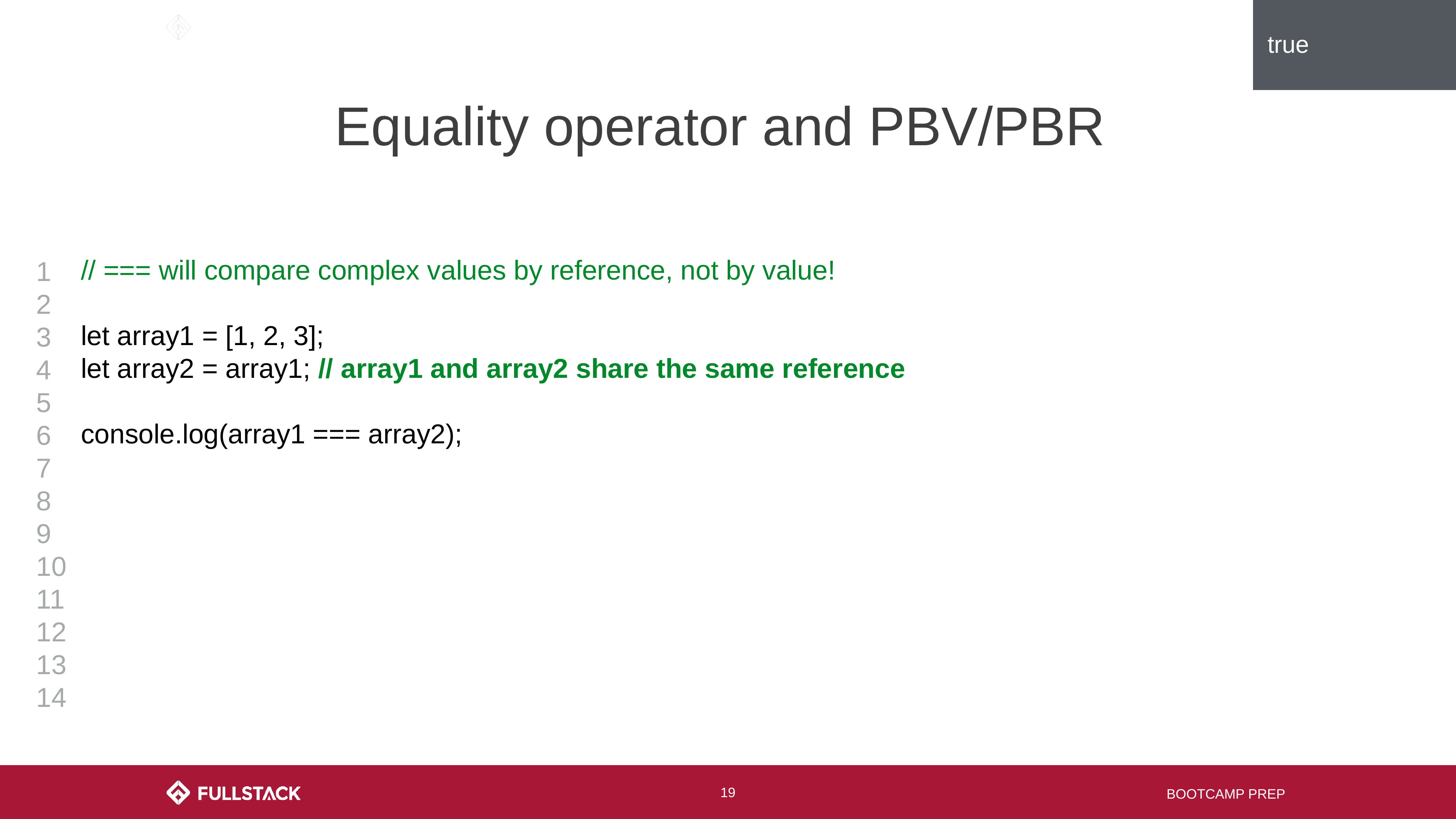

true
# Equality operator and PBV/PBR

// === will compare complex values by reference, not by value!
let array1 = [1, 2, 3];
let array2 = array1; // array1 and array2 share the same reference
console.log(array1 === array2);
1
2
3
4
5
6
7
8
9
10
11
12
13
14

19
BOOTCAMP PREP